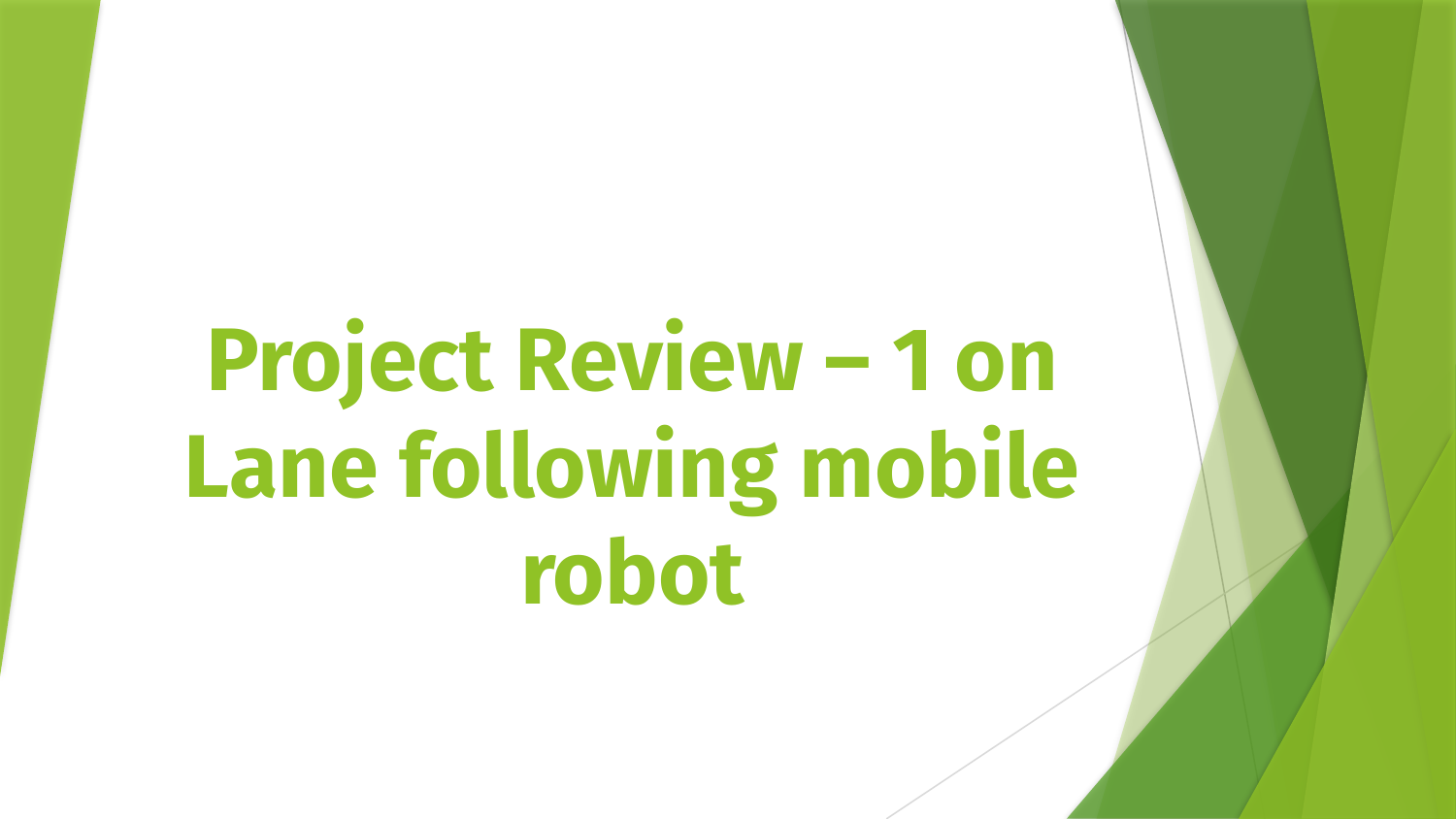

# Project Review – 1 on Lane following mobile robot